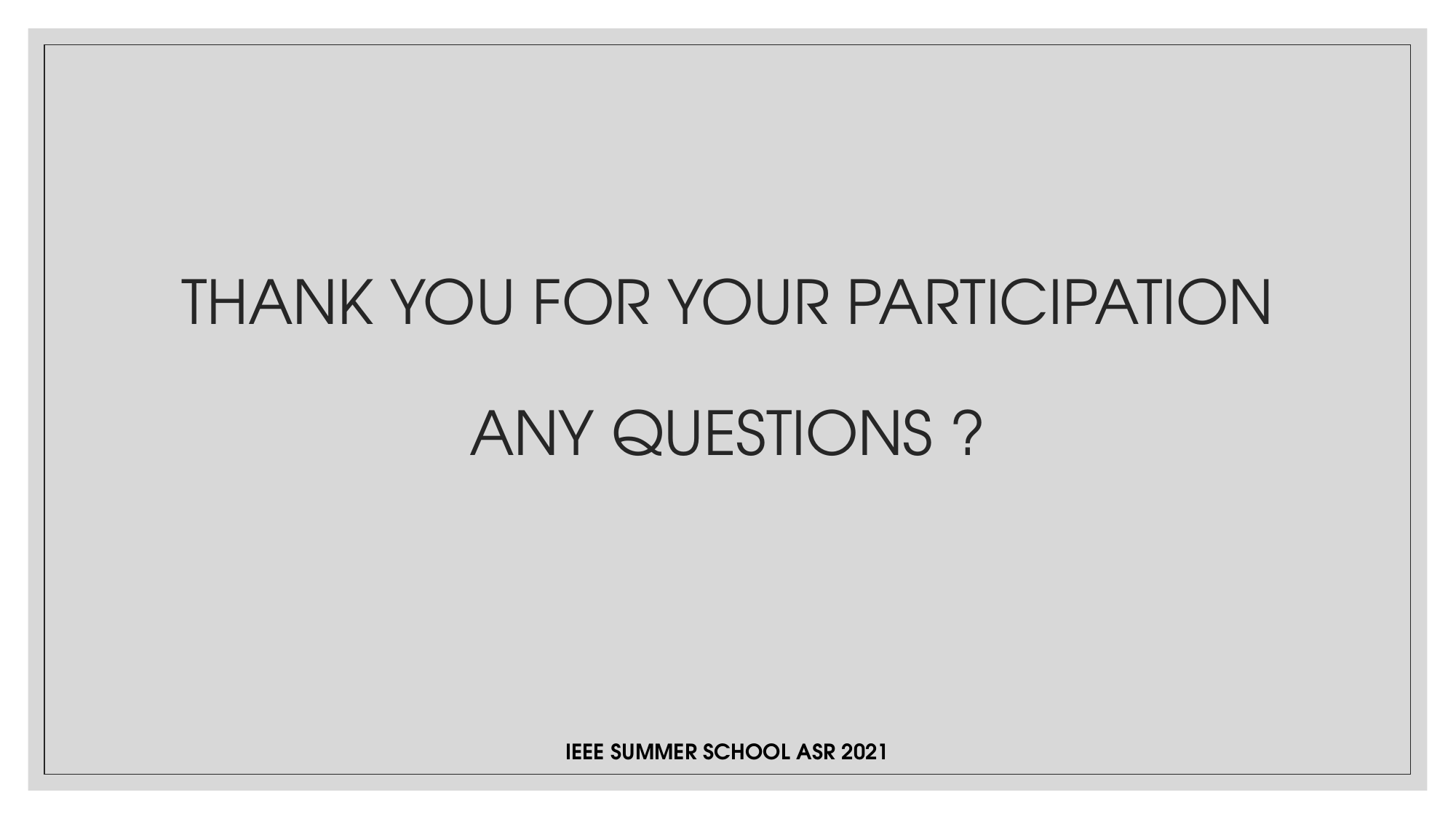

# THANK YOU FOR YOUR PARTICIPATION ANY QUESTIONS ?
IEEE SUMMER SCHOOL ASR 2021